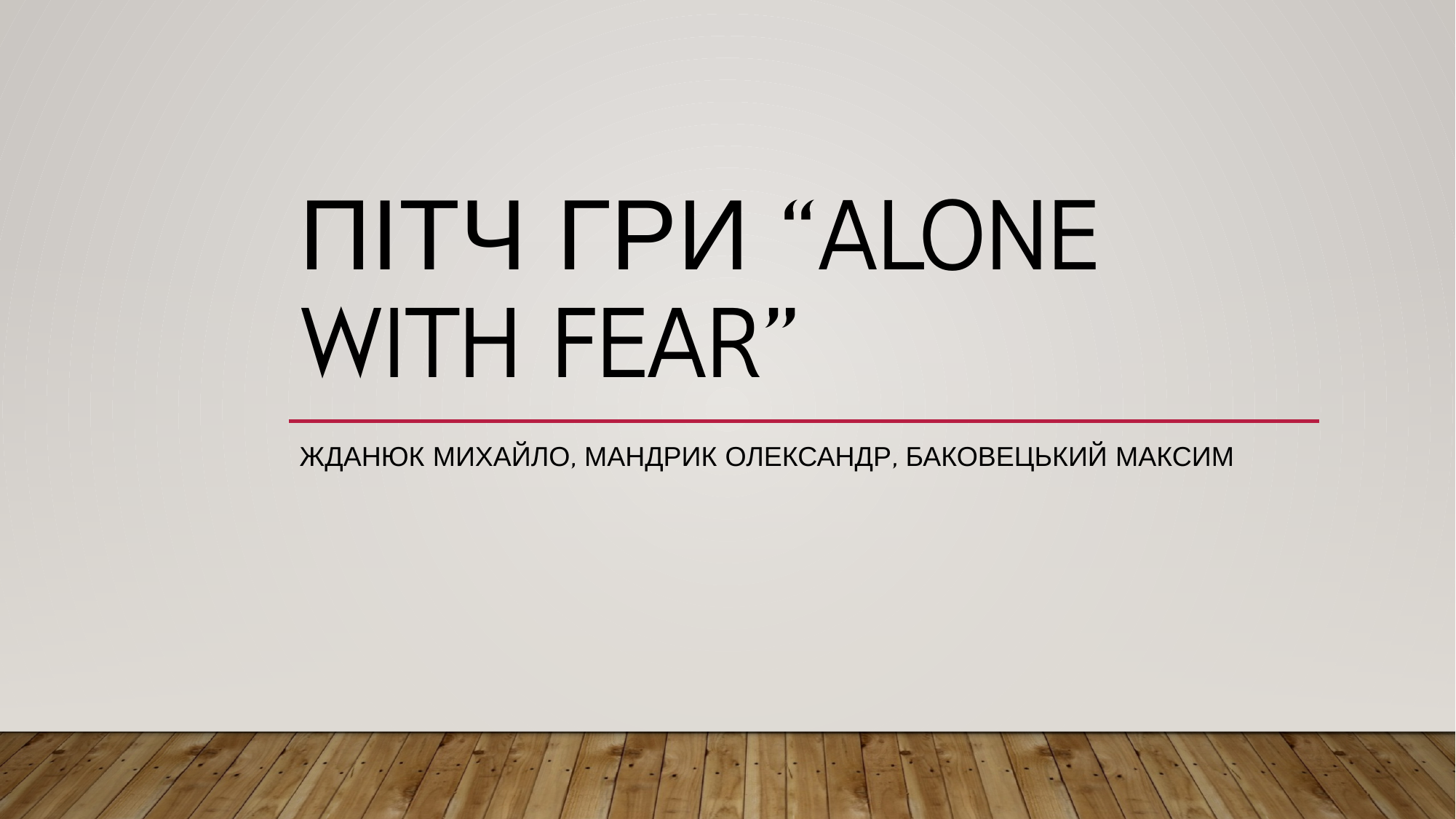

# Пітч гри “Alone with fear”
Жданюк михайло, Мандрик олександр, Баковецький Максим